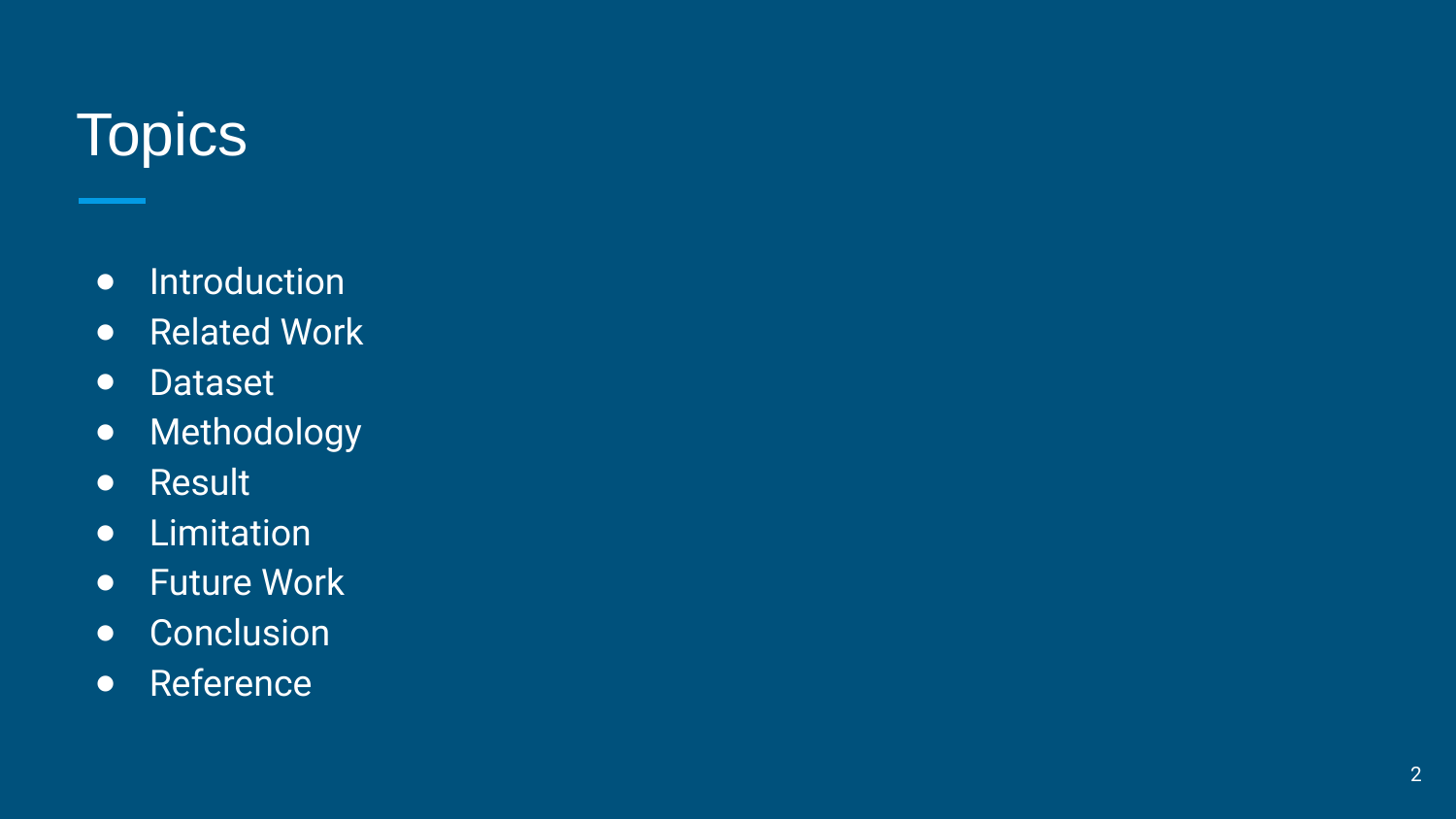

# Topics
Introduction
Related Work
Dataset
Methodology
Result
Limitation
Future Work
Conclusion
Reference
2